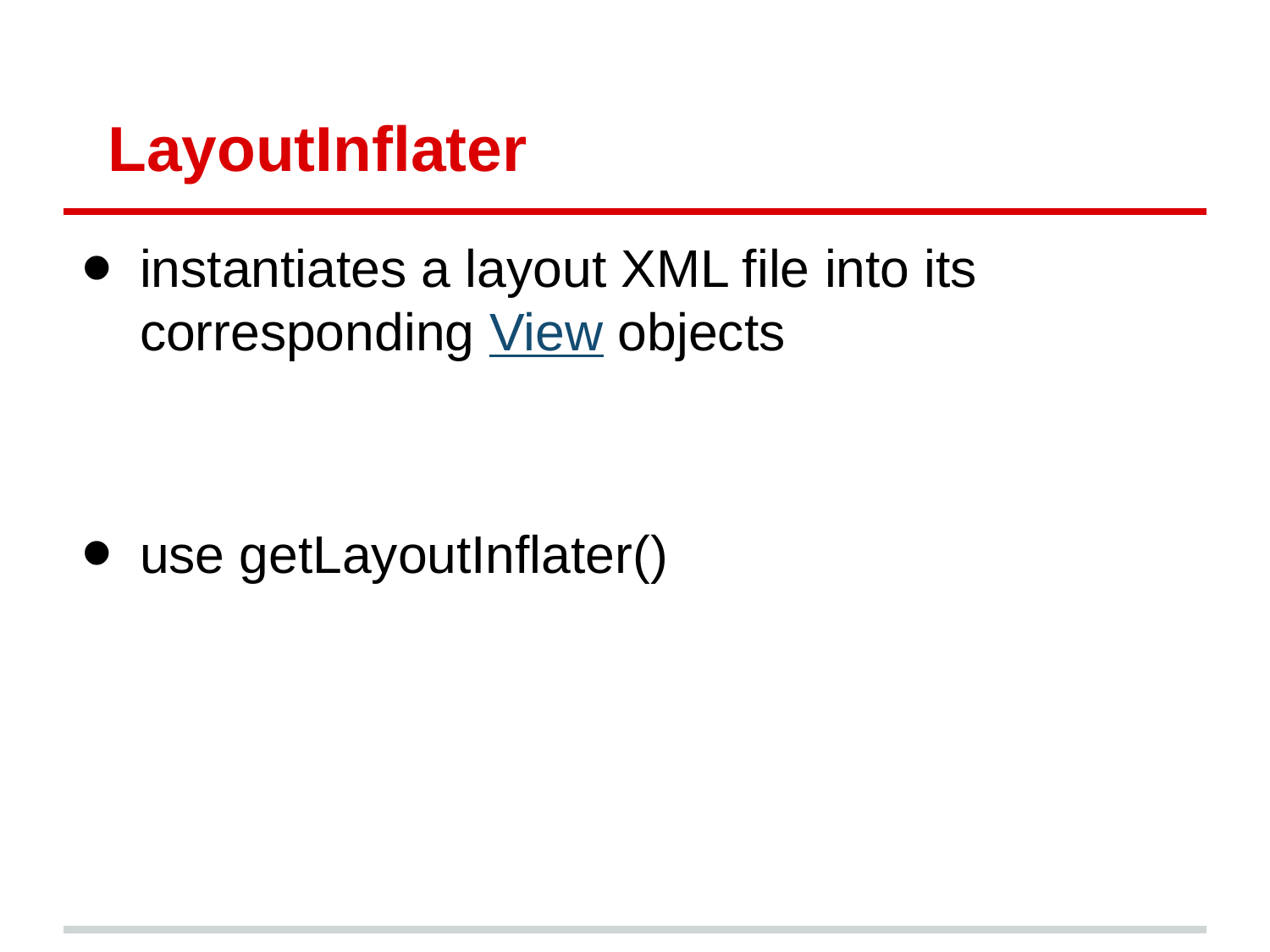

# LayoutInflater
instantiates a layout XML file into its corresponding View objects

use getLayoutInflater()